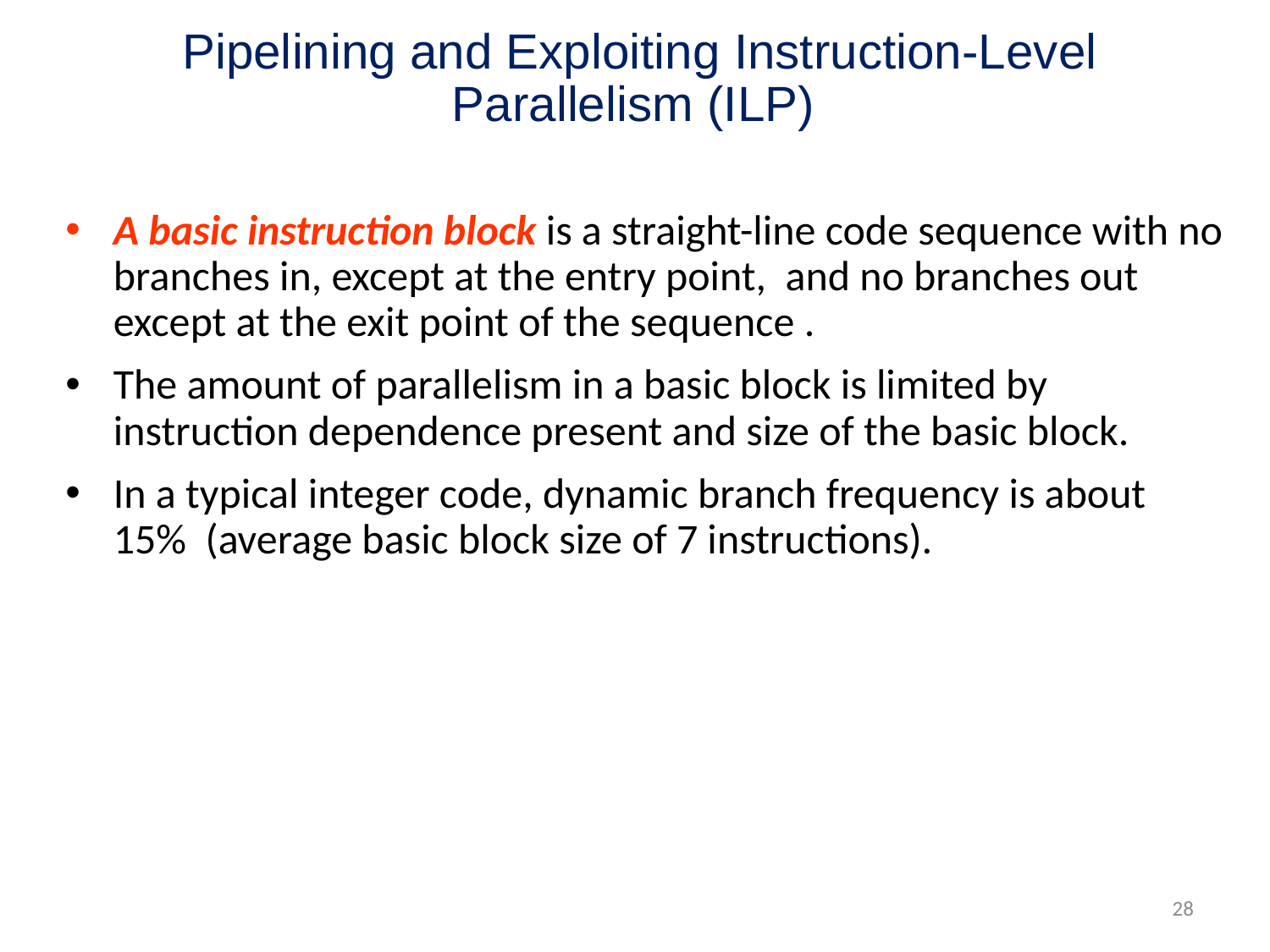

# Pipelining and Exploiting Instruction-Level Parallelism (ILP)

A basic instruction block is a straight-line code sequence with no branches in, except at the entry point,  and no branches out except at the exit point of the sequence .

The amount of parallelism in a basic block is limited by instruction dependence present and size of the basic block.

In a typical integer code, dynamic branch frequency is about 15%  (average basic block size of 7 instructions).
28